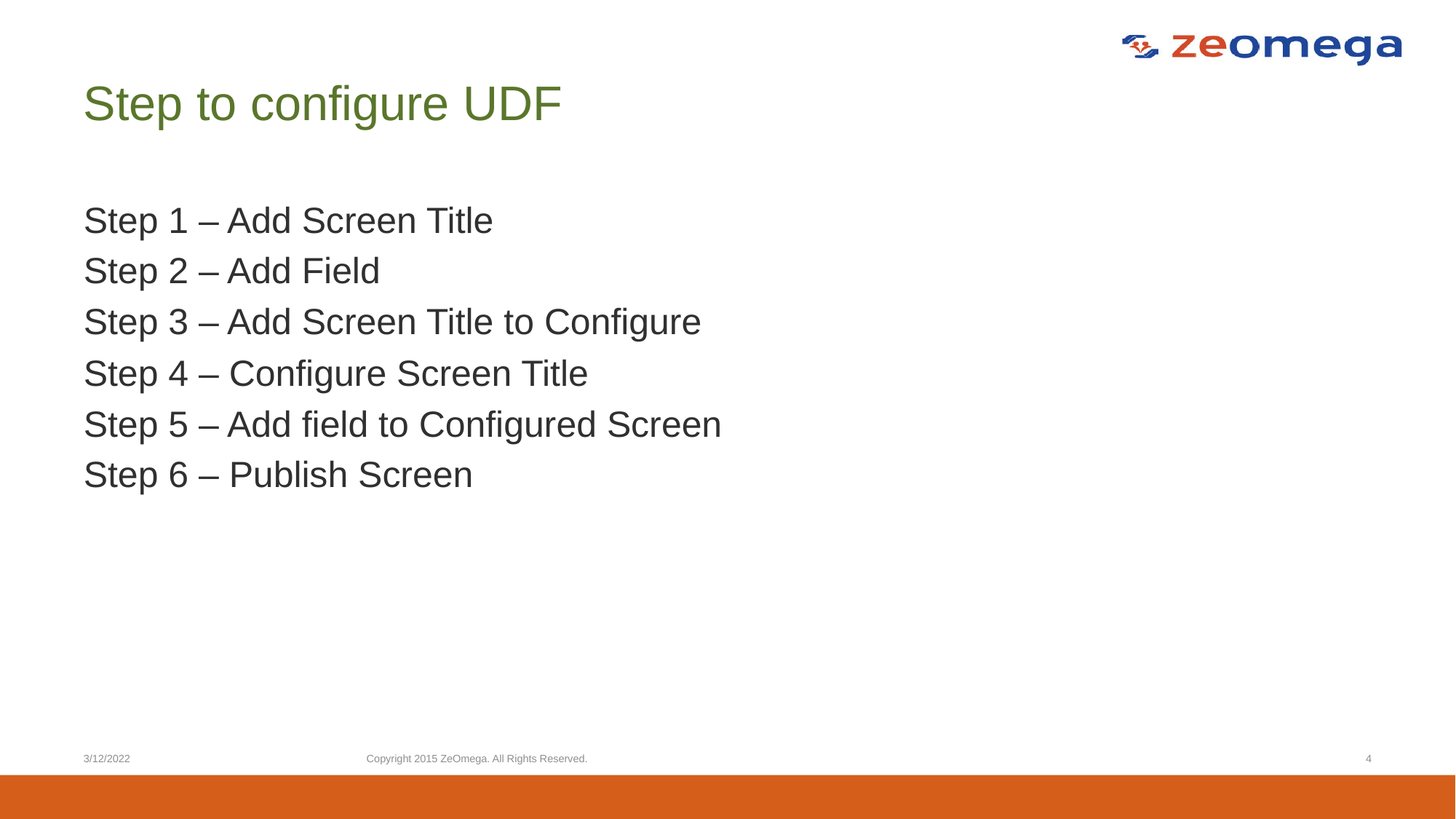

# Step to configure UDF
Step 1 – Add Screen Title
Step 2 – Add Field
Step 3 – Add Screen Title to Configure
Step 4 – Configure Screen Title
Step 5 – Add field to Configured Screen
Step 6 – Publish Screen

3/12/2022
Copyright 2015 ZeOmega. All Rights Reserved.
4